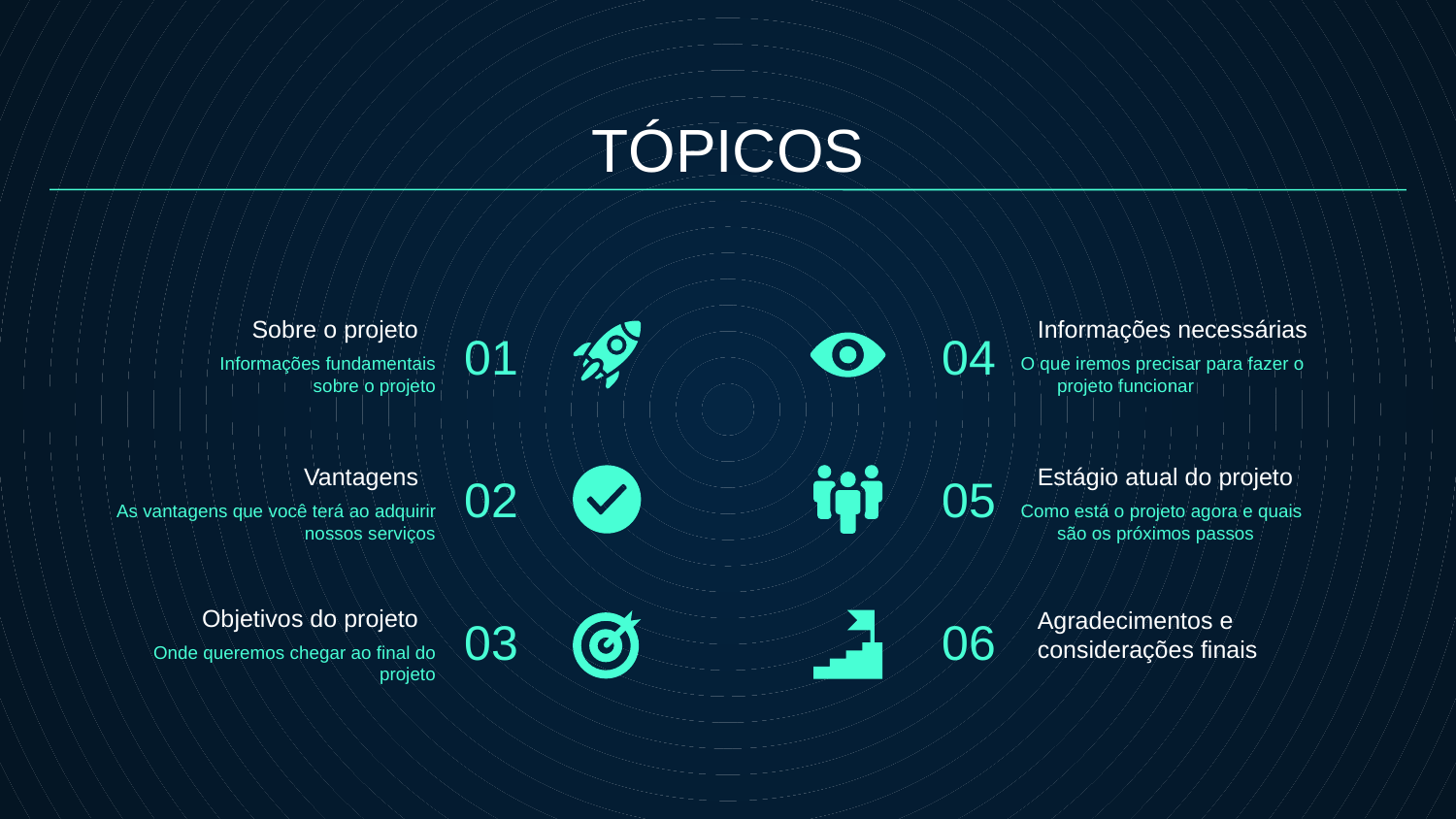

# TÓPICOS

01
04

Sobre o projeto
Informações necessárias

Informações fundamentais sobre o projeto
O que iremos precisar para fazer o projeto funcionar
02
05

Vantagens
Estágio atual do projeto
As vantagens que você terá ao adquirir nossos serviços
Como está o projeto agora e quais são os próximos passos
03
06

Objetivos do projeto
Onde queremos chegar ao final do projeto
Agradecimentos e considerações finais